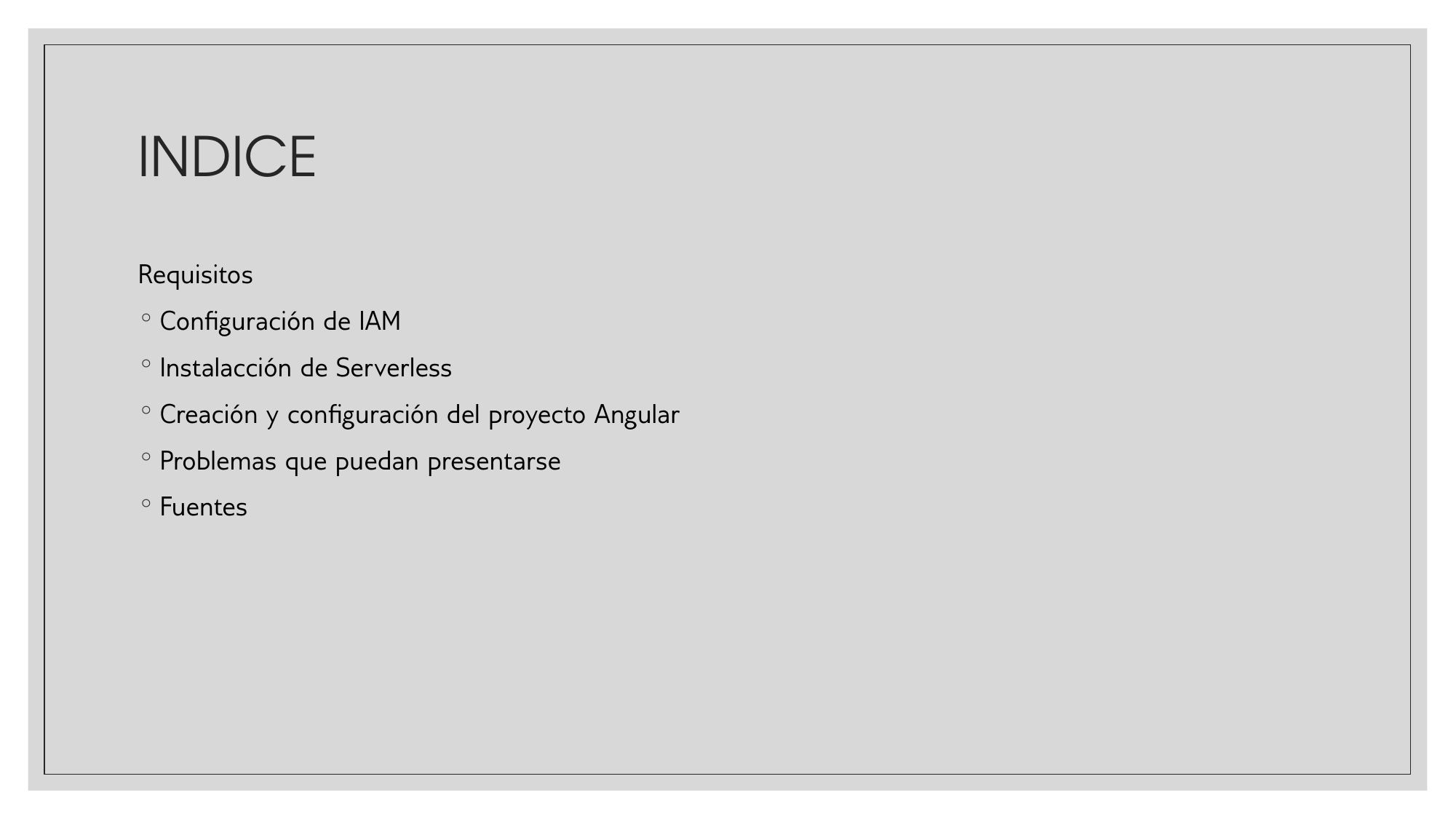

# INDICE
Requisitos
Configuración de IAM
Instalacción de Serverless
Creación y configuración del proyecto Angular
Problemas que puedan presentarse
Fuentes